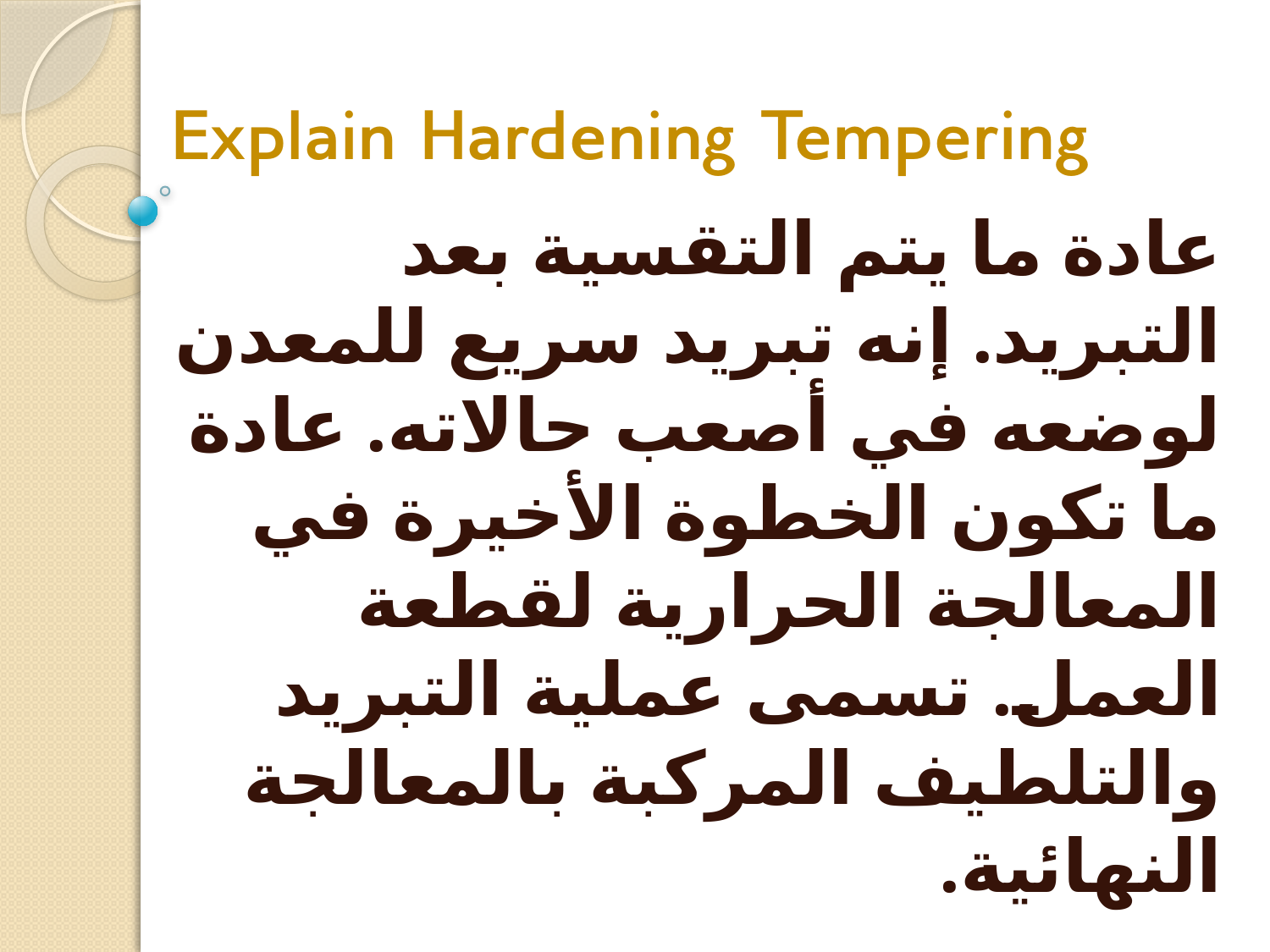

# Explain Hardening Tempering
عادة ما يتم التقسية بعد التبريد. إنه تبريد سريع للمعدن لوضعه في أصعب حالاته. عادة ما تكون الخطوة الأخيرة في المعالجة الحرارية لقطعة العمل. تسمى عملية التبريد والتلطيف المركبة بالمعالجة النهائية.